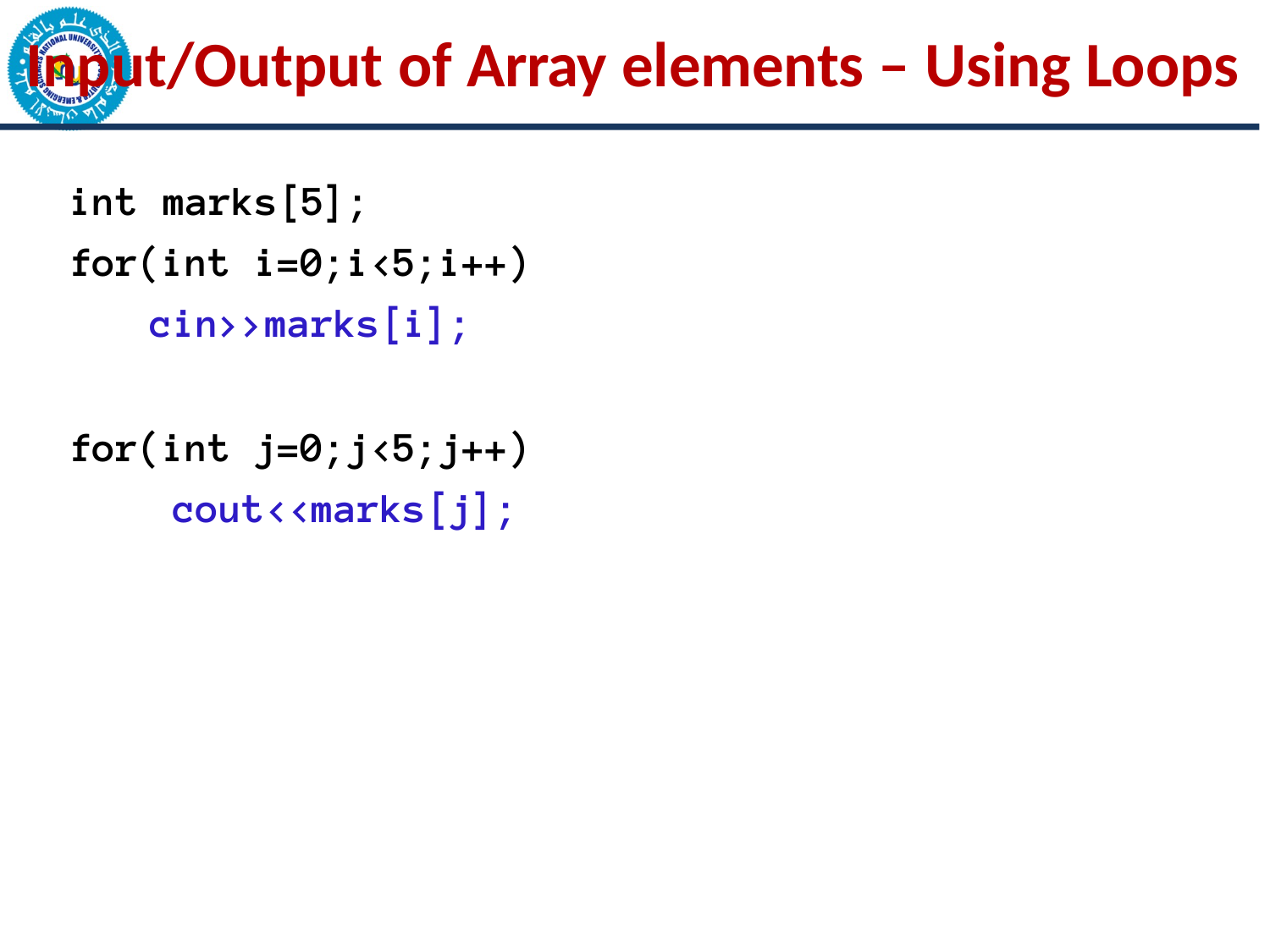

# Input/Output of Array elements – Using Loops

int marks[5];  for(int i=0;i<5;i++)
cin>>marks[i];

for(int j=0;j<5;j++)  cout<<marks[j];